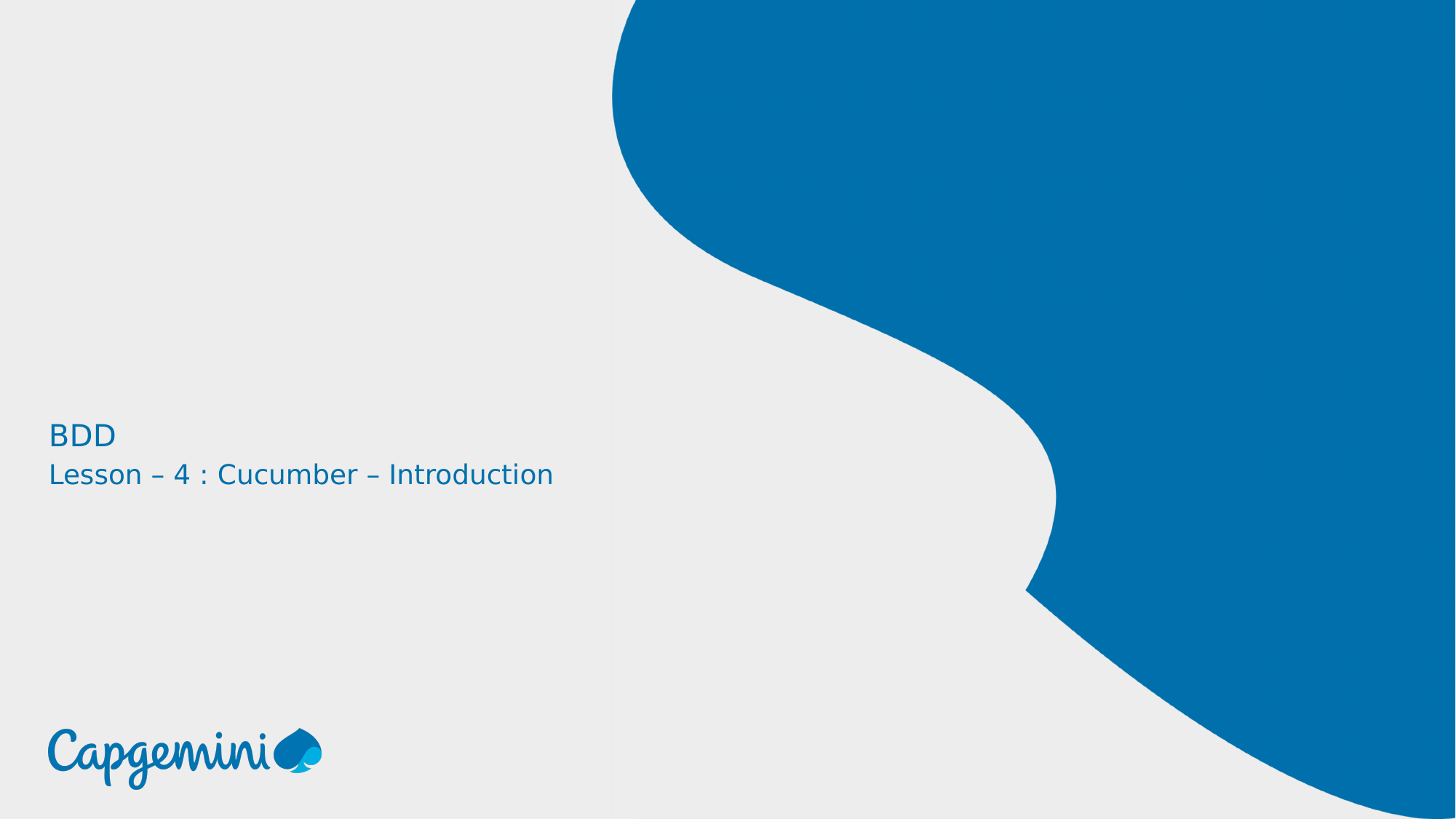

# BDD
Lesson – 4 : Cucumber – Introduction